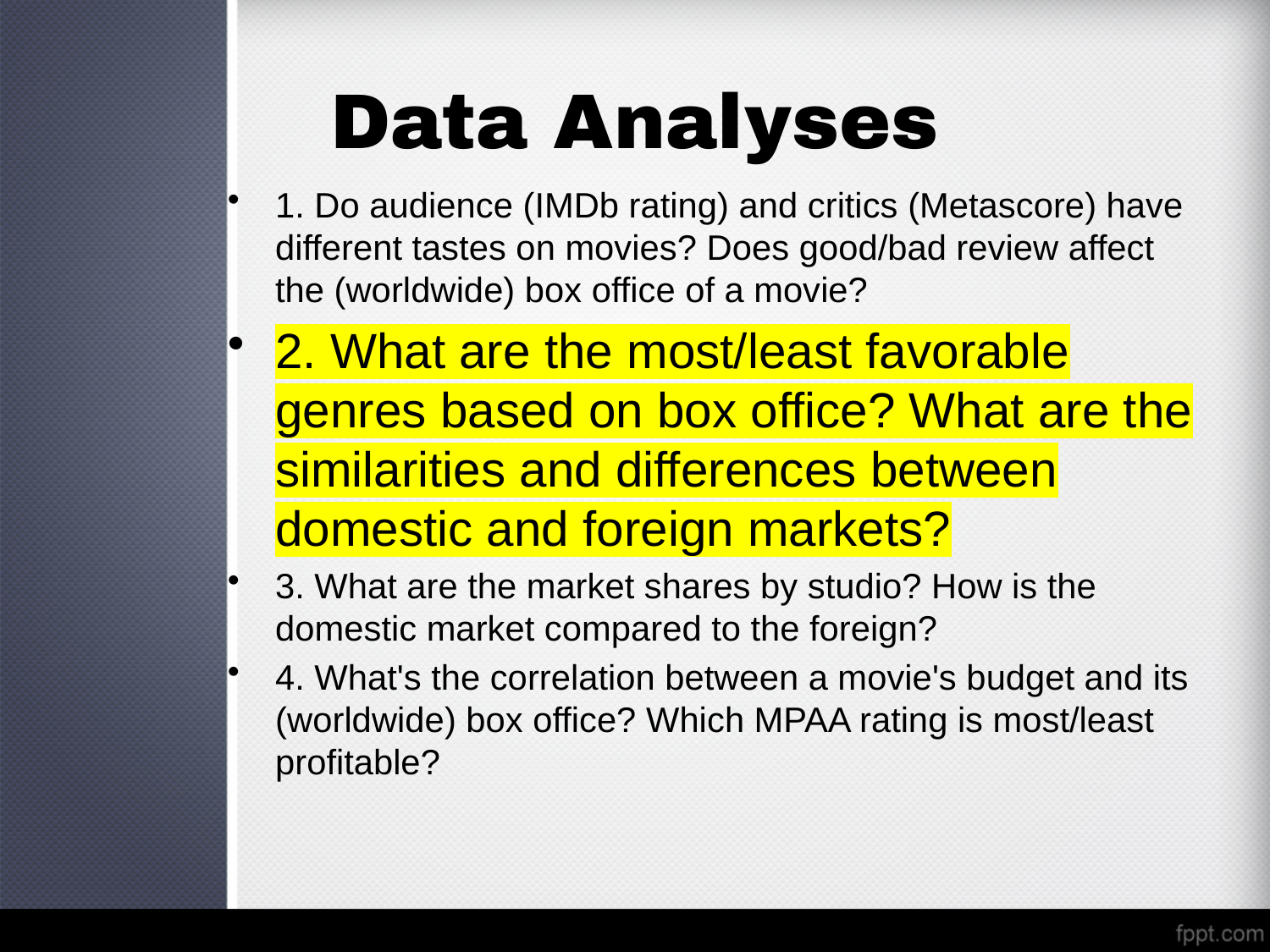

# Data Analyses
1. Do audience (IMDb rating) and critics (Metascore) have different tastes on movies? Does good/bad review affect the (worldwide) box office of a movie?
2. What are the most/least favorable genres based on box office? What are the similarities and differences between domestic and foreign markets?
3. What are the market shares by studio? How is the domestic market compared to the foreign?
4. What's the correlation between a movie's budget and its (worldwide) box office? Which MPAA rating is most/least profitable?